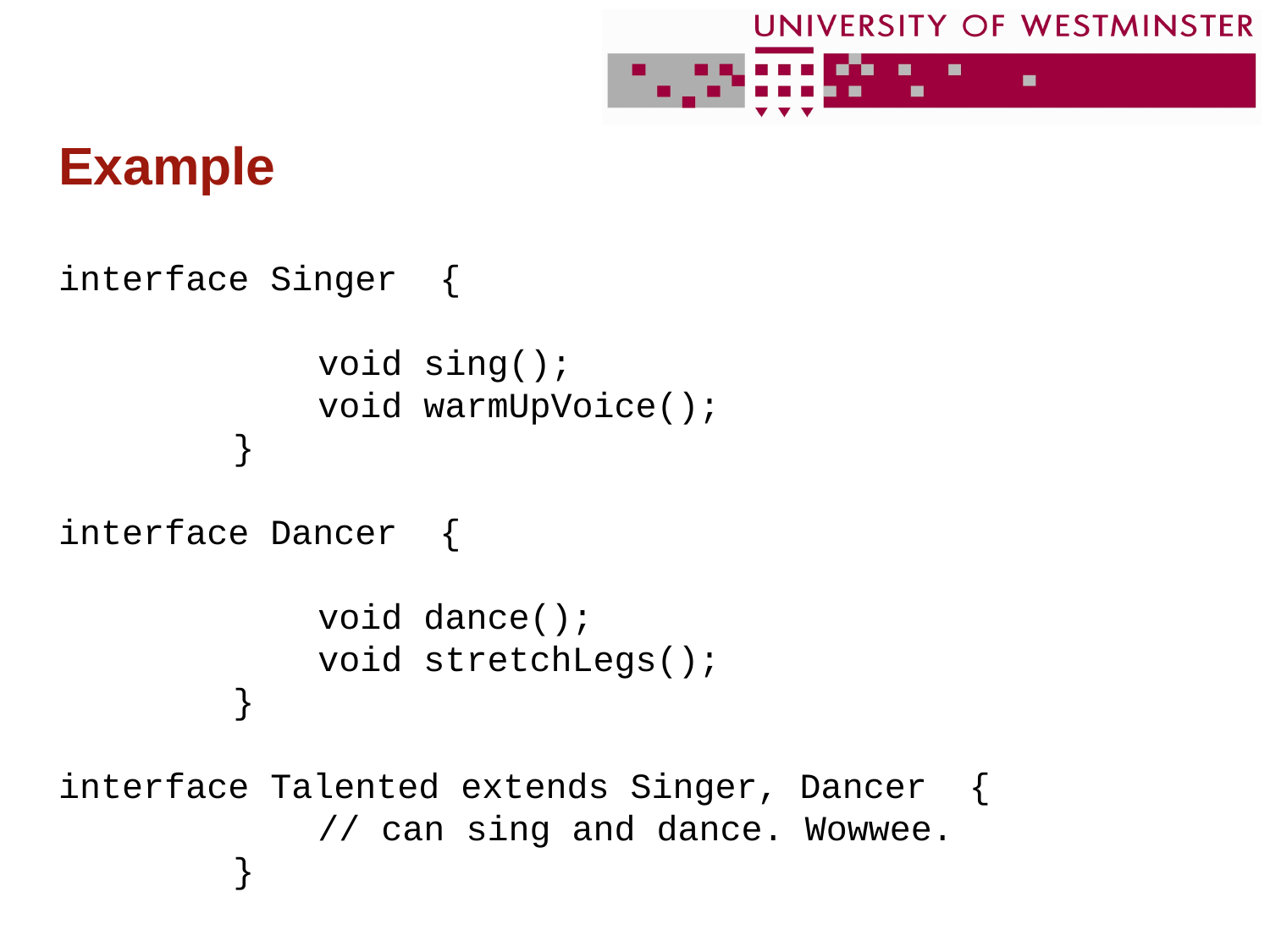

# Example
interface Singer  {

		    void sing();
		    void warmUpVoice();
		}

interface Dancer  {

		    void dance();
		    void stretchLegs();
		}

interface Talented extends Singer, Dancer  {
		    // can sing and dance. Wowwee.
		}